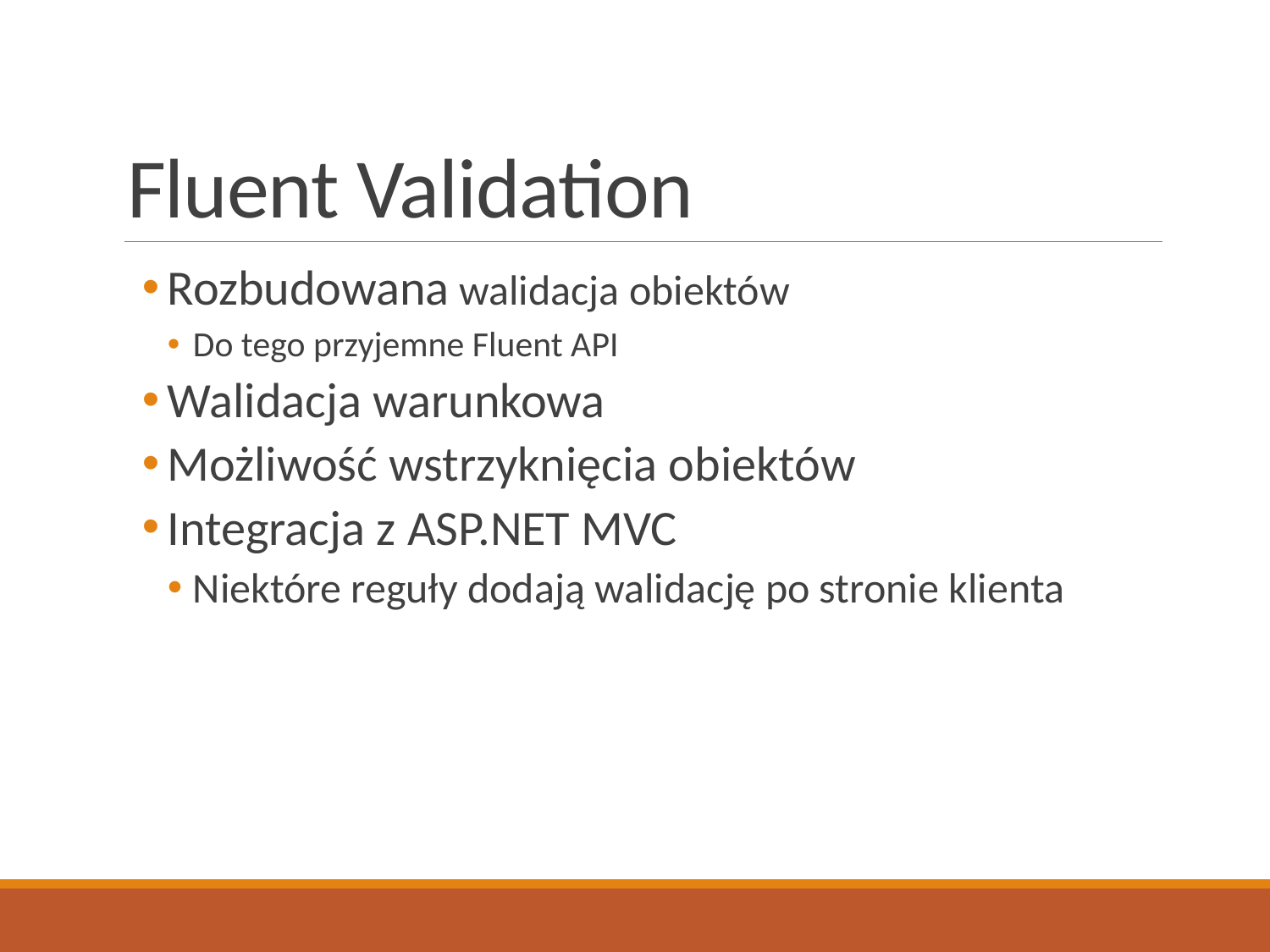

# Fluent Validation
Rozbudowana walidacja obiektów
Do tego przyjemne Fluent API
Walidacja warunkowa
Możliwość wstrzyknięcia obiektów
Integracja z ASP.NET MVC
Niektóre reguły dodają walidację po stronie klienta